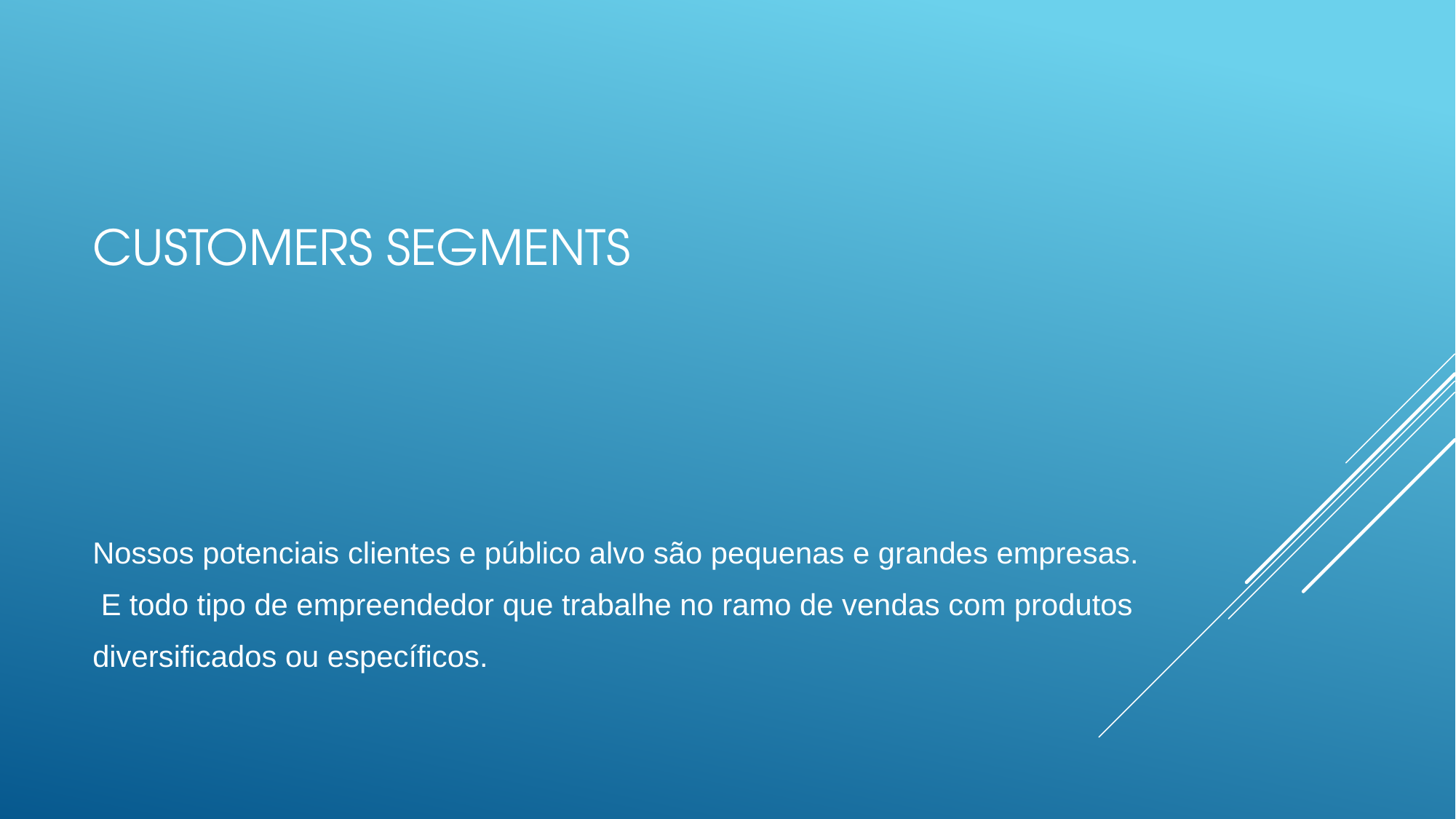

# CUSTOMERS SEGMENTS
Nossos potenciais clientes e público alvo são pequenas e grandes empresas.
 E todo tipo de empreendedor que trabalhe no ramo de vendas com produtos
diversificados ou específicos.